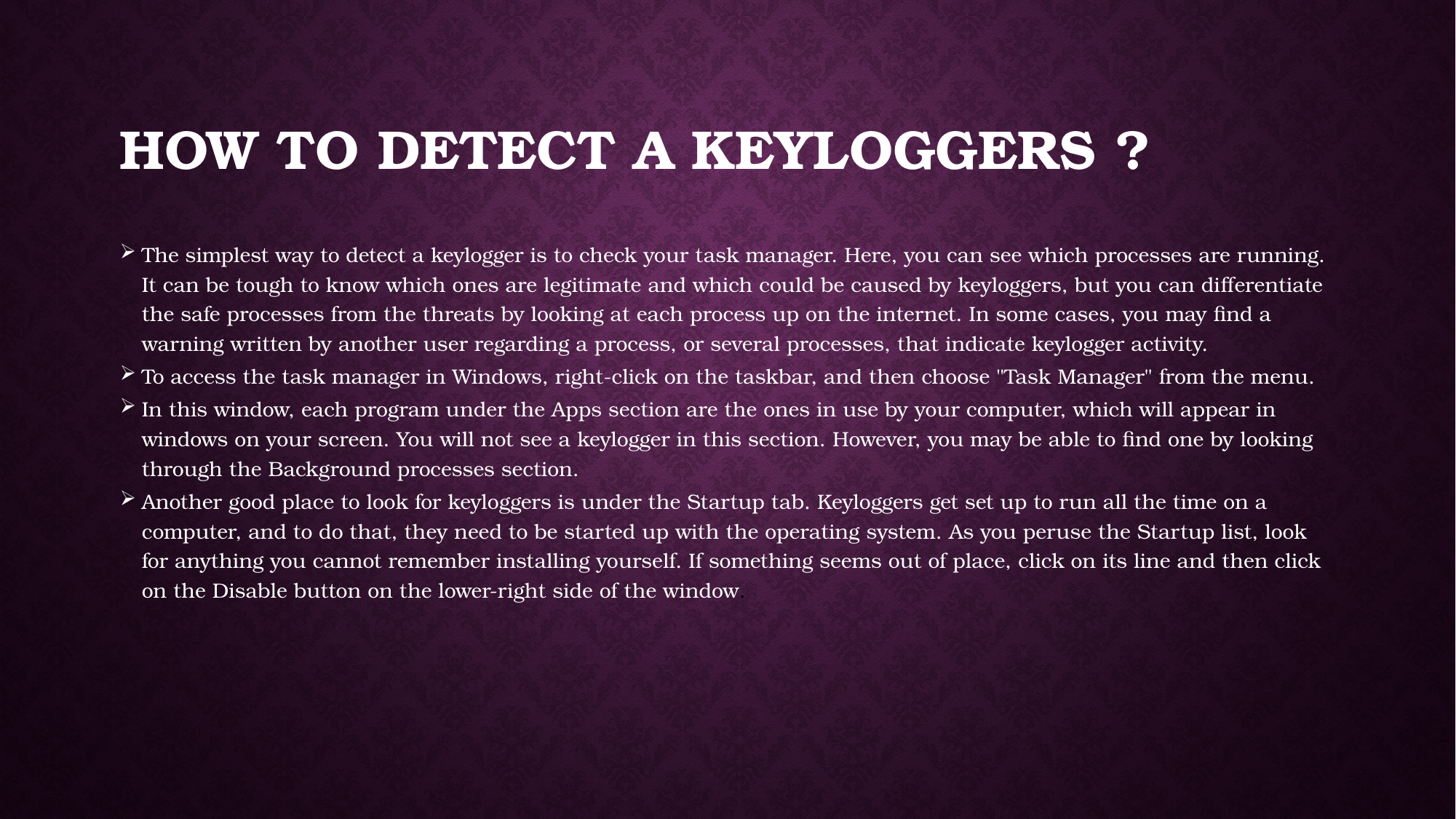

# How to detect a keyloggers ?
The simplest way to detect a keylogger is to check your task manager. Here, you can see which processes are running. It can be tough to know which ones are legitimate and which could be caused by keyloggers, but you can differentiate the safe processes from the threats by looking at each process up on the internet. In some cases, you may find a warning written by another user regarding a process, or several processes, that indicate keylogger activity.
To access the task manager in Windows, right-click on the taskbar, and then choose "Task Manager" from the menu.
In this window, each program under the Apps section are the ones in use by your computer, which will appear in windows on your screen. You will not see a keylogger in this section. However, you may be able to find one by looking through the Background processes section.
Another good place to look for keyloggers is under the Startup tab. Keyloggers get set up to run all the time on a computer, and to do that, they need to be started up with the operating system. As you peruse the Startup list, look for anything you cannot remember installing yourself. If something seems out of place, click on its line and then click on the Disable button on the lower-right side of the window.